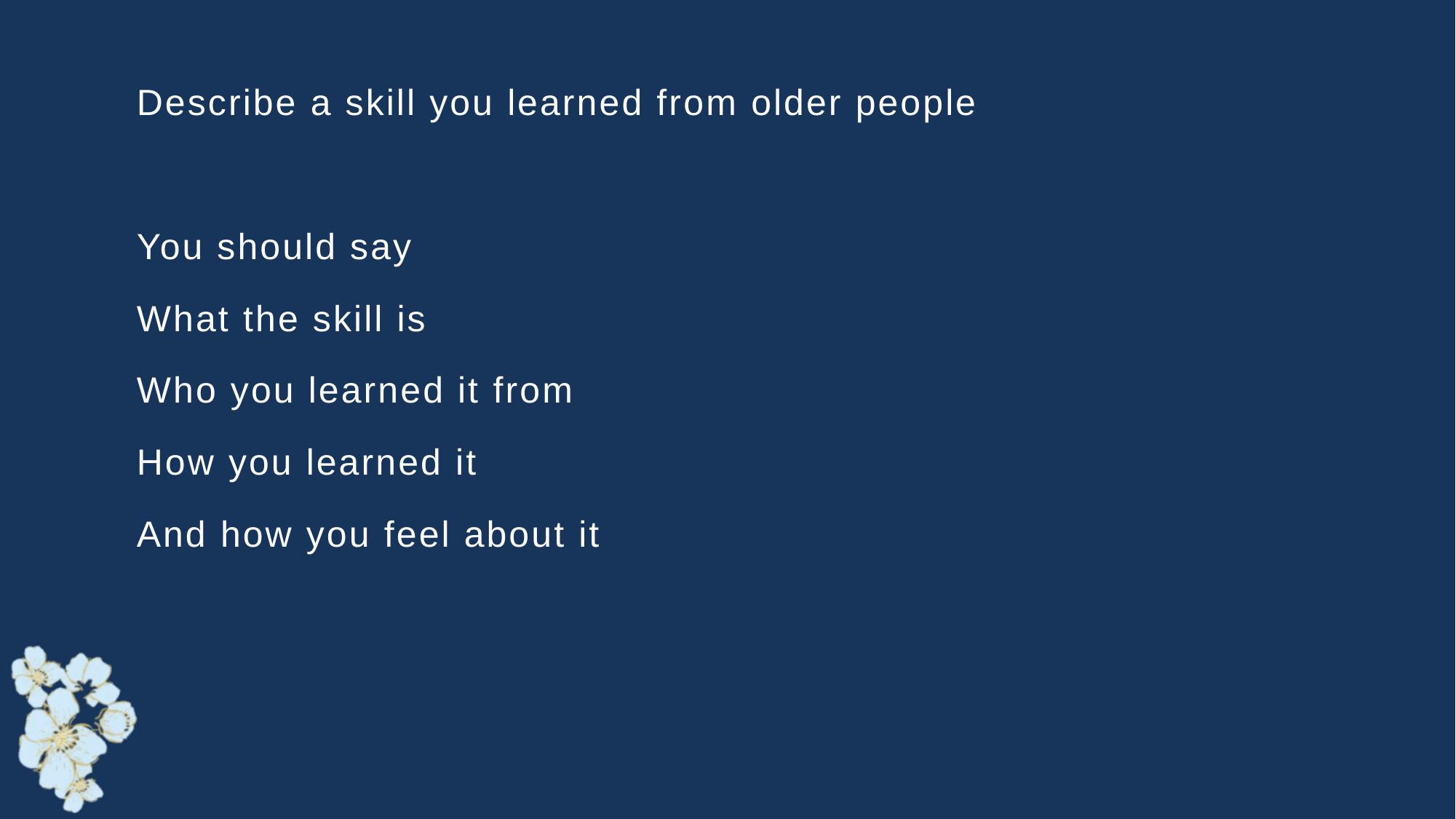

Describe a skill you learned from older people

You should say
What the skill is
Who you learned it from
How you learned it
And how you feel about it